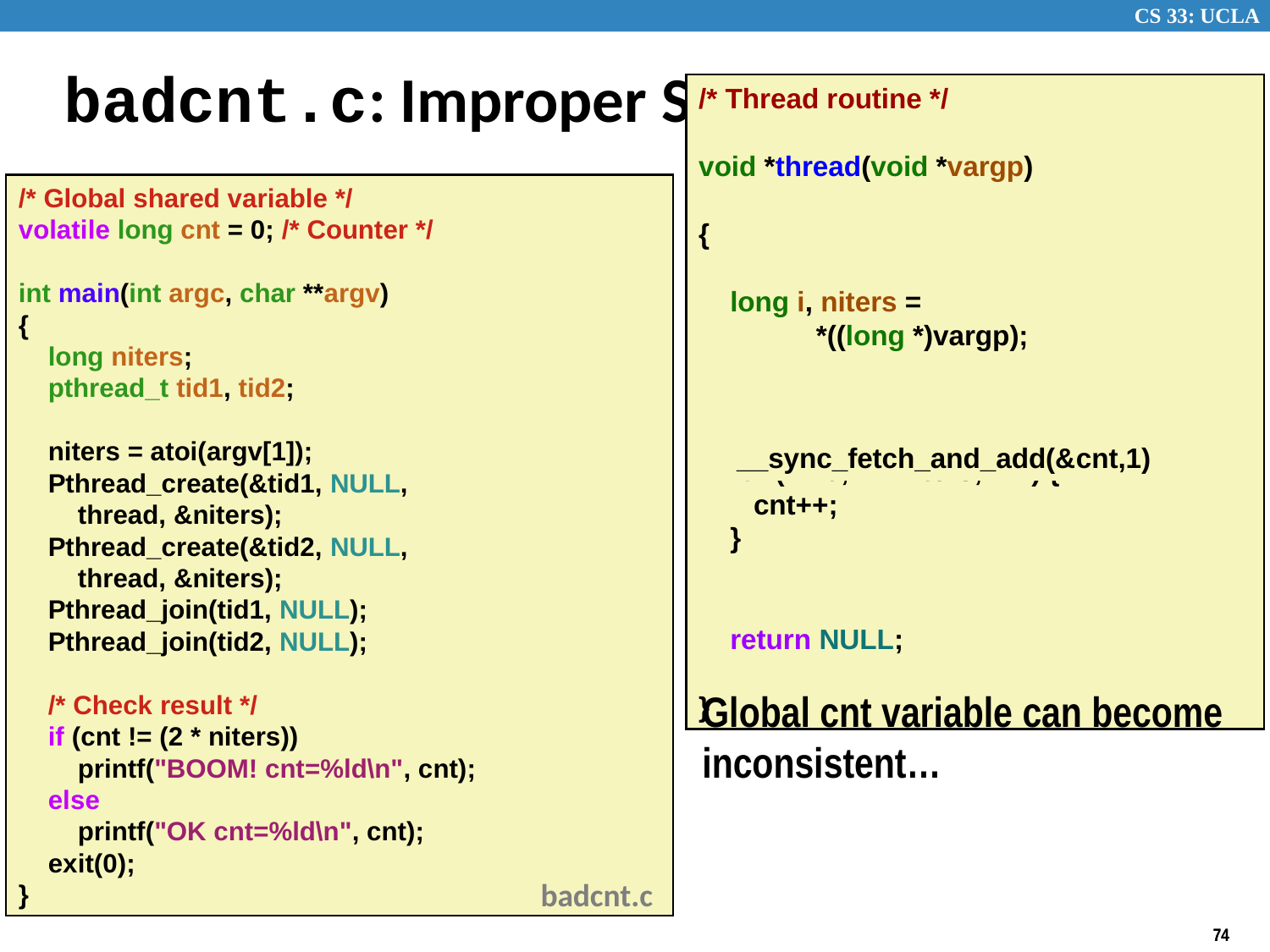

# badcnt.c: Improper Synchronization
/* Global shared variable */
volatile long cnt = 0; /* Counter */

int main(int argc, char **argv)
{
    long niters;
    pthread_t tid1, tid2;

    niters = atoi(argv[1]);
    Pthread_create(&tid1, NULL,
        thread, &niters);
    Pthread_create(&tid2, NULL,
        thread, &niters);
    Pthread_join(tid1, NULL);
    Pthread_join(tid2, NULL);

    /* Check result */
    if (cnt != (2 * niters))
        printf("BOOM! cnt=%ld\n", cnt);
    else
        printf("OK cnt=%ld\n", cnt);
    exit(0);
}
/* Thread routine */
void *thread(void *vargp)
{
    long i, niters =
               *((long *)vargp);

    for (i = 0; i < niters; i++) {
       cnt++;
    }

    return NULL;
}
 __sync_fetch_and_add(&cnt,1)
Global cnt variable can become inconsistent…
badcnt.c